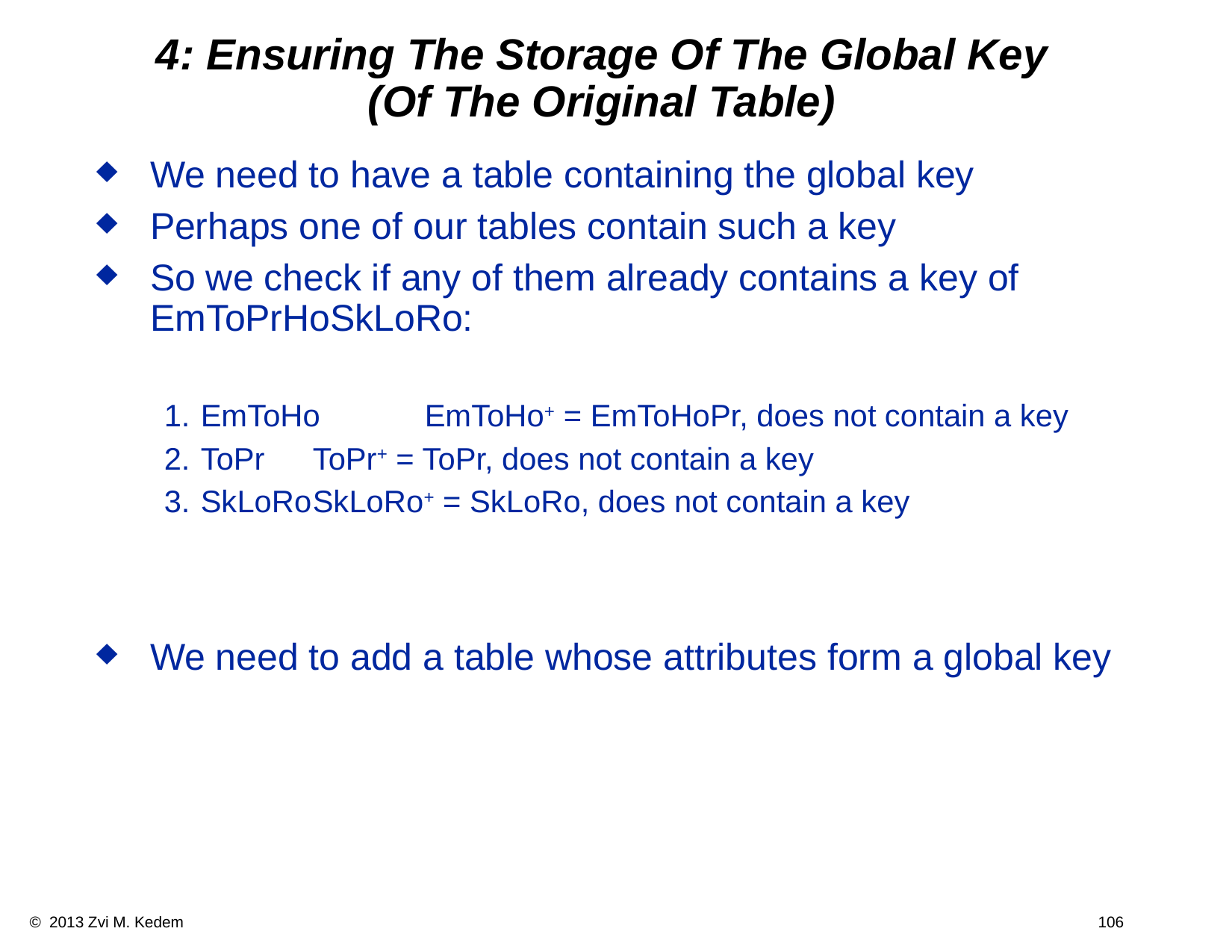

# 4: Ensuring The Storage Of The Global Key (Of The Original Table)
We need to have a table containing the global key
Perhaps one of our tables contain such a key
So we check if any of them already contains a key of EmToPrHoSkLoRo:

EmToHo	EmToHo+ = EmToHoPr, does not contain a key
ToPr	ToPr+ = ToPr, does not contain a key
SkLoRo	SkLoRo+ = SkLoRo, does not contain a key

We need to add a table whose attributes form a global key